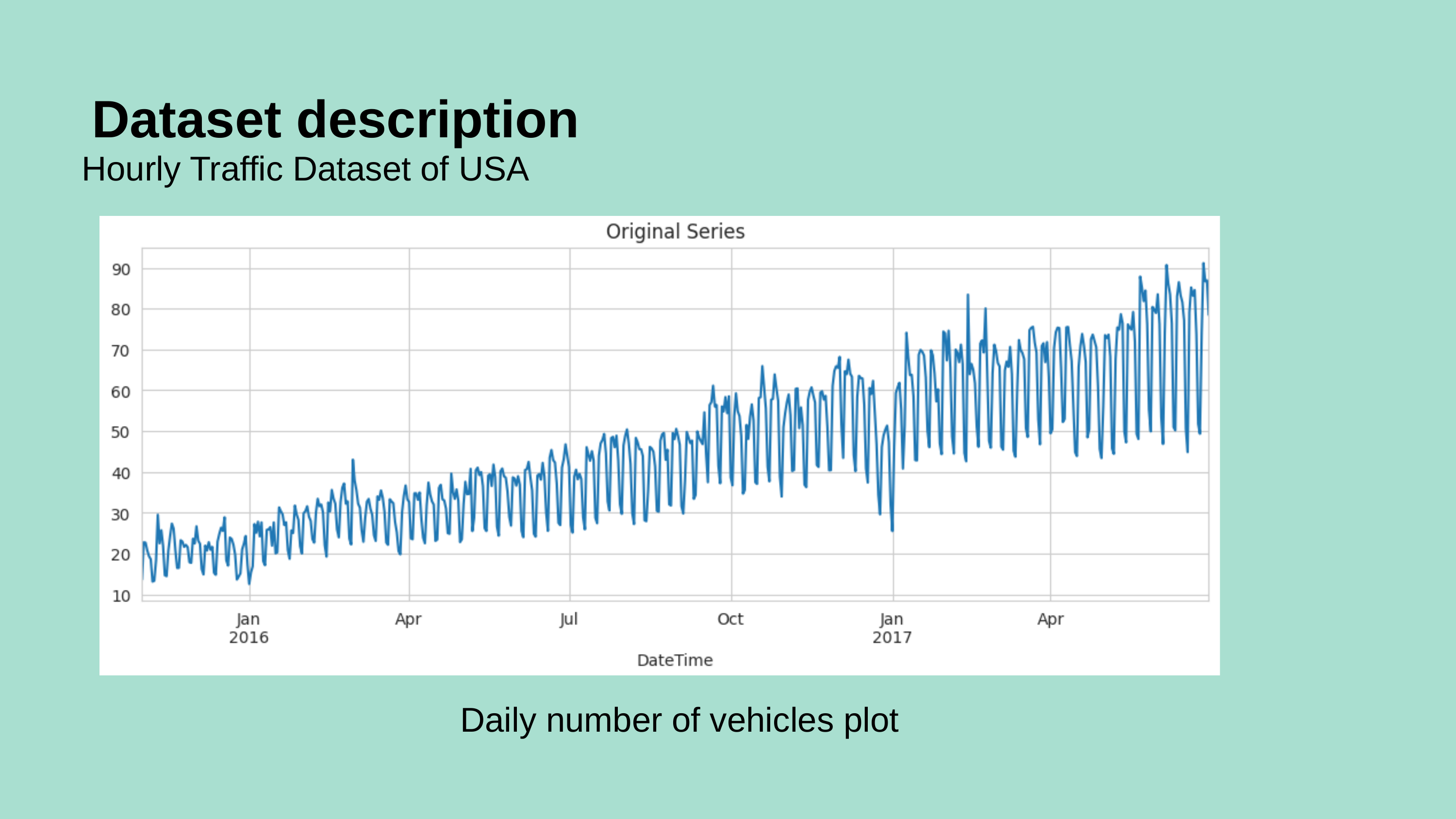

Dataset description
Hourly Traffic Dataset of USA

Daily number of vehicles plot